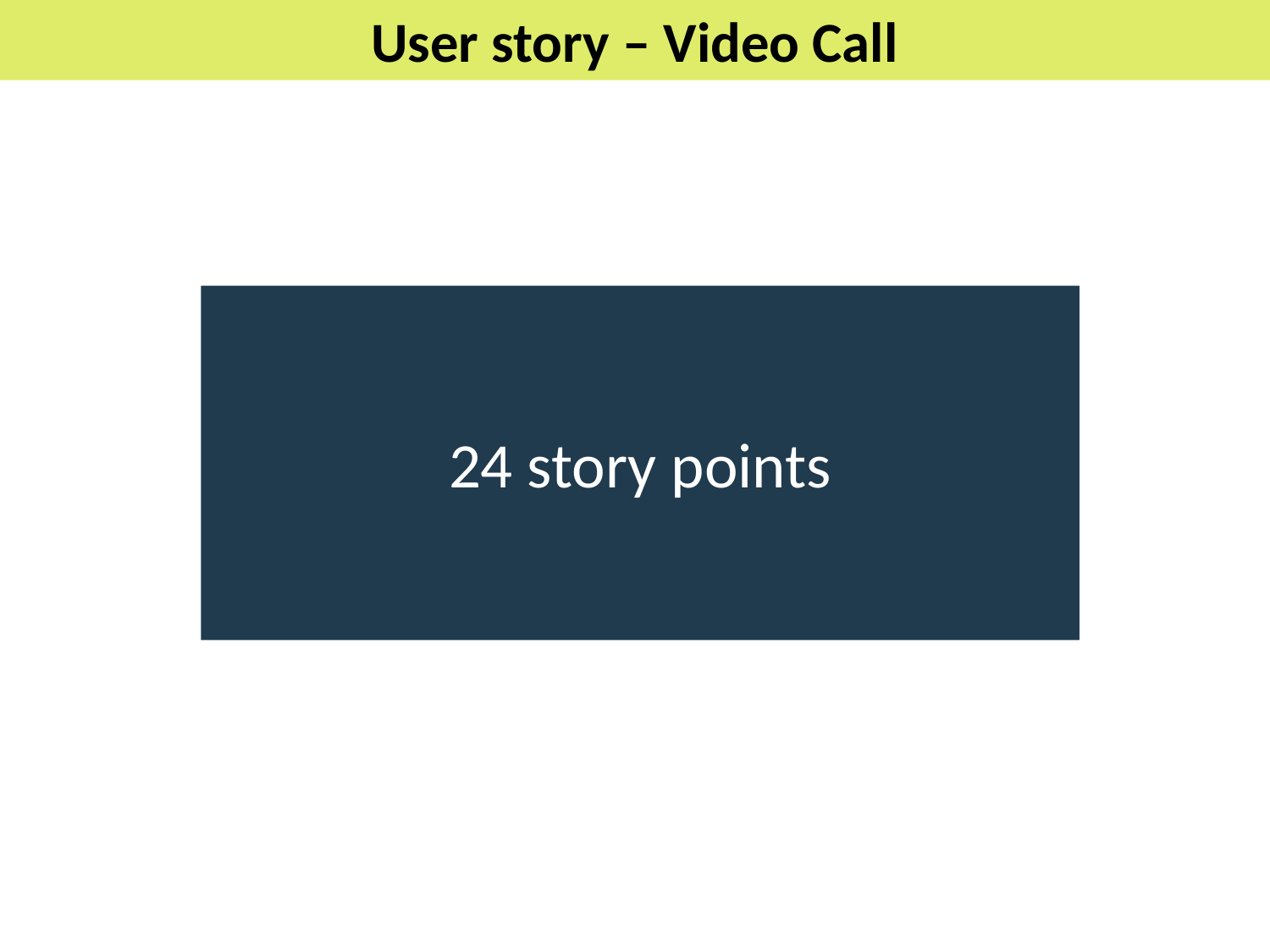

User story – Video Call
24 story points